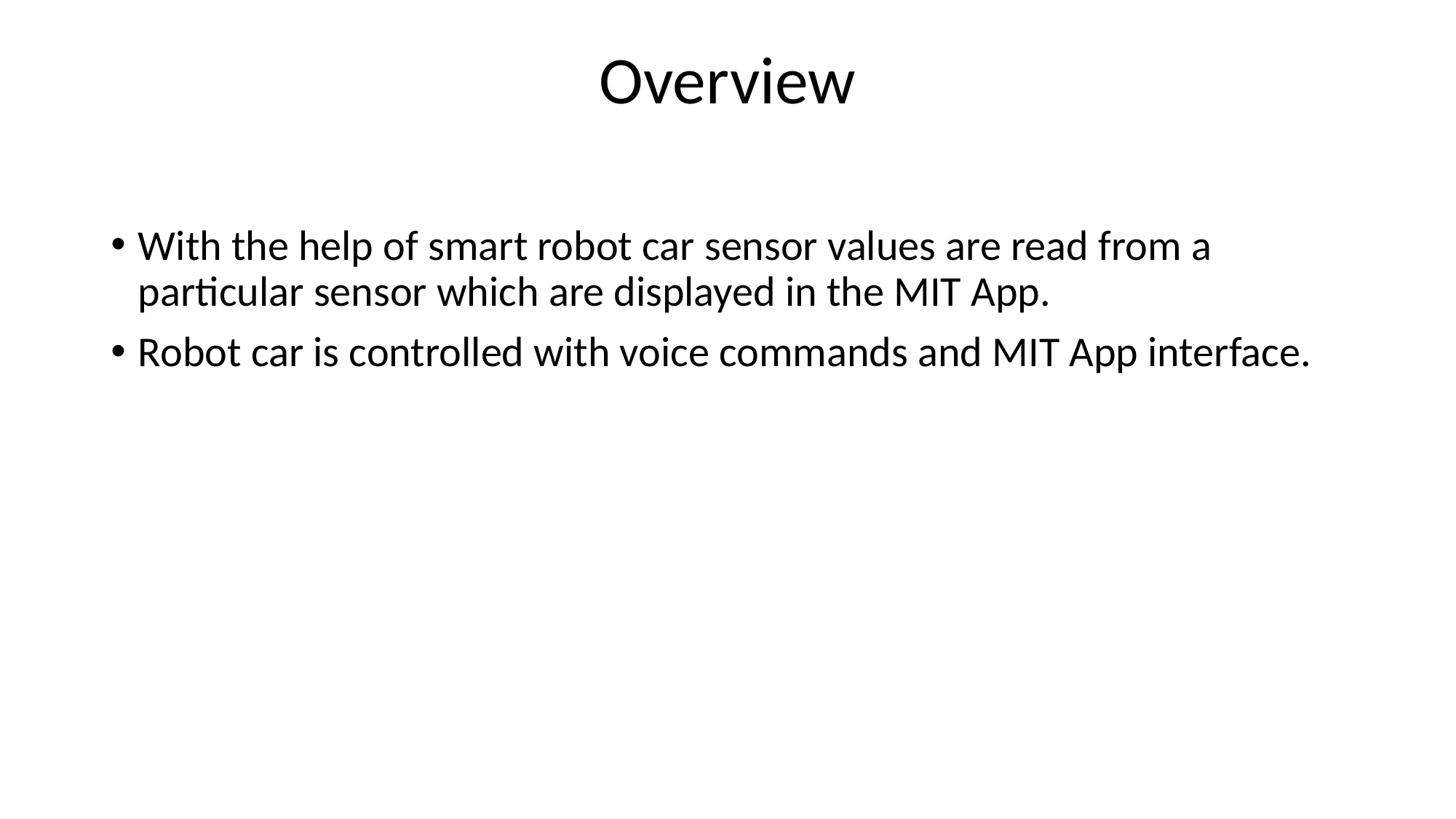

# Overview
With the help of smart robot car sensor values are read from a particular sensor which are displayed in the MIT App.
Robot car is controlled with voice commands and MIT App interface.